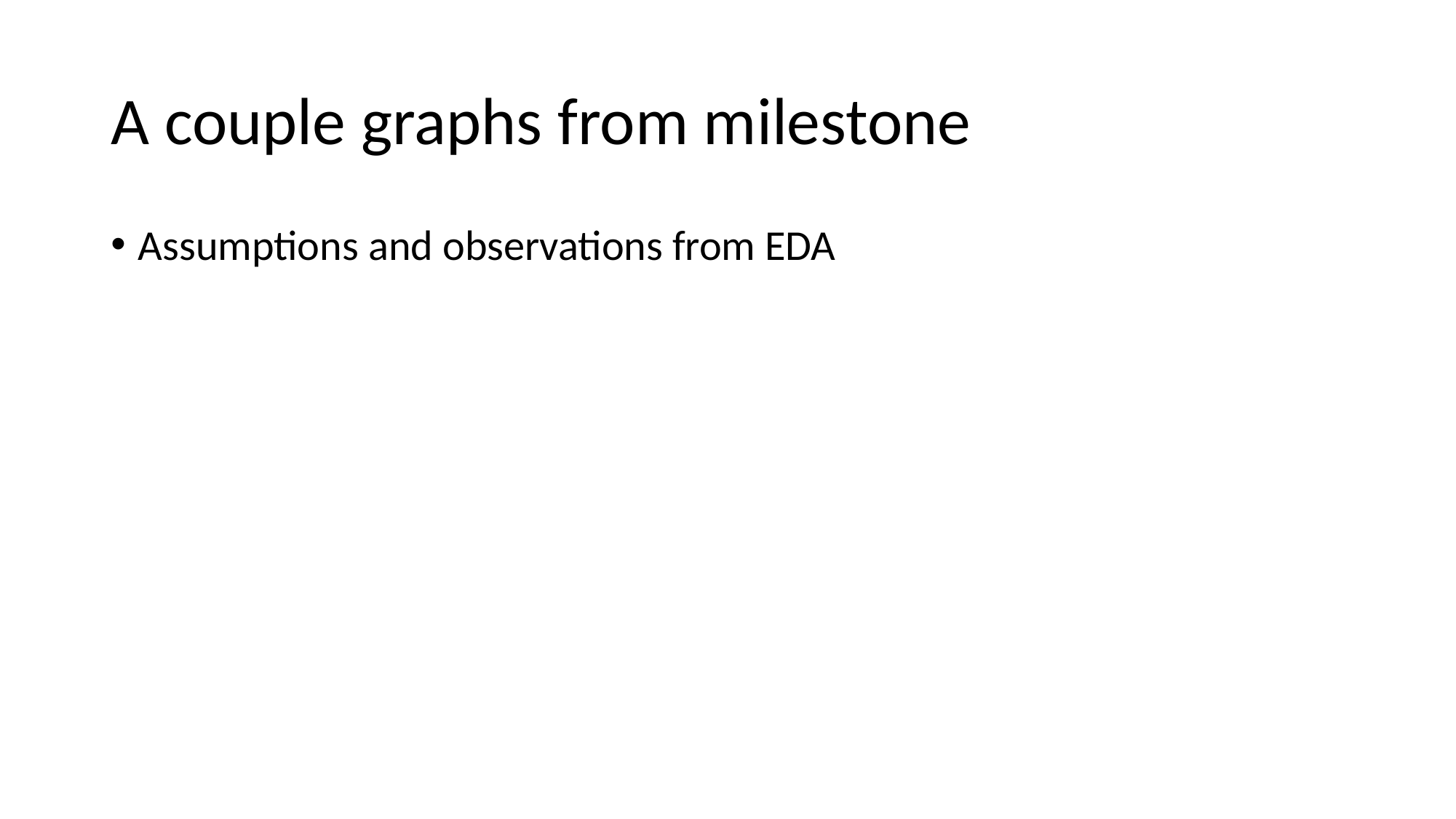

# A couple graphs from milestone
Assumptions and observations from EDA